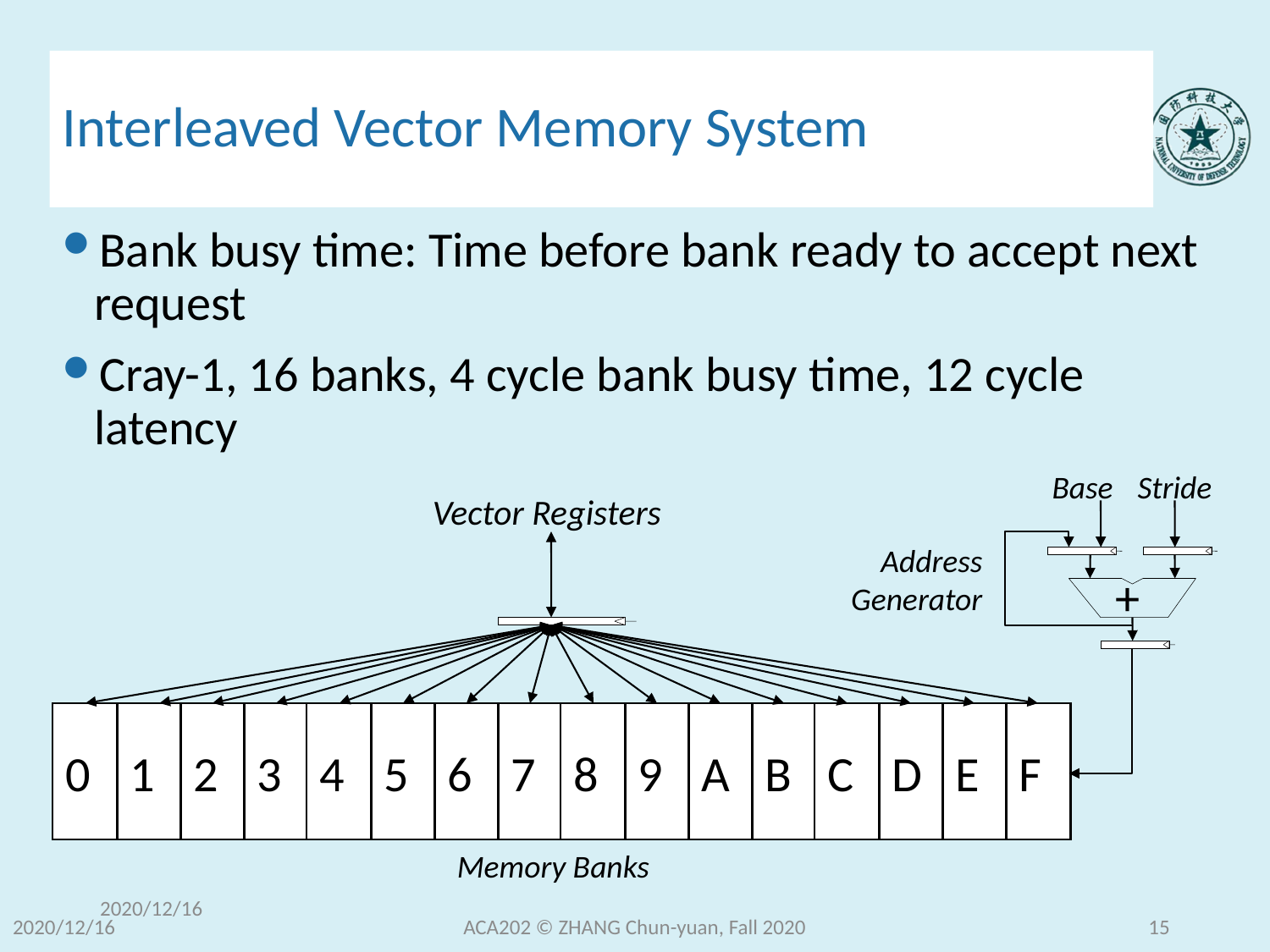

# Interleaved Vector Memory System
Bank busy time: Time before bank ready to accept next request
Cray-1, 16 banks, 4 cycle bank busy time, 12 cycle latency

Base
Stride
Vector Registers

0
1
2
3
4
5
6
7
8
9
A
B
C
D
E
F

Address Generator

+

Memory Banks
2020/12/16
2020/12/16
ACA202 © ZHANG Chun-yuan, Fall 2020
15